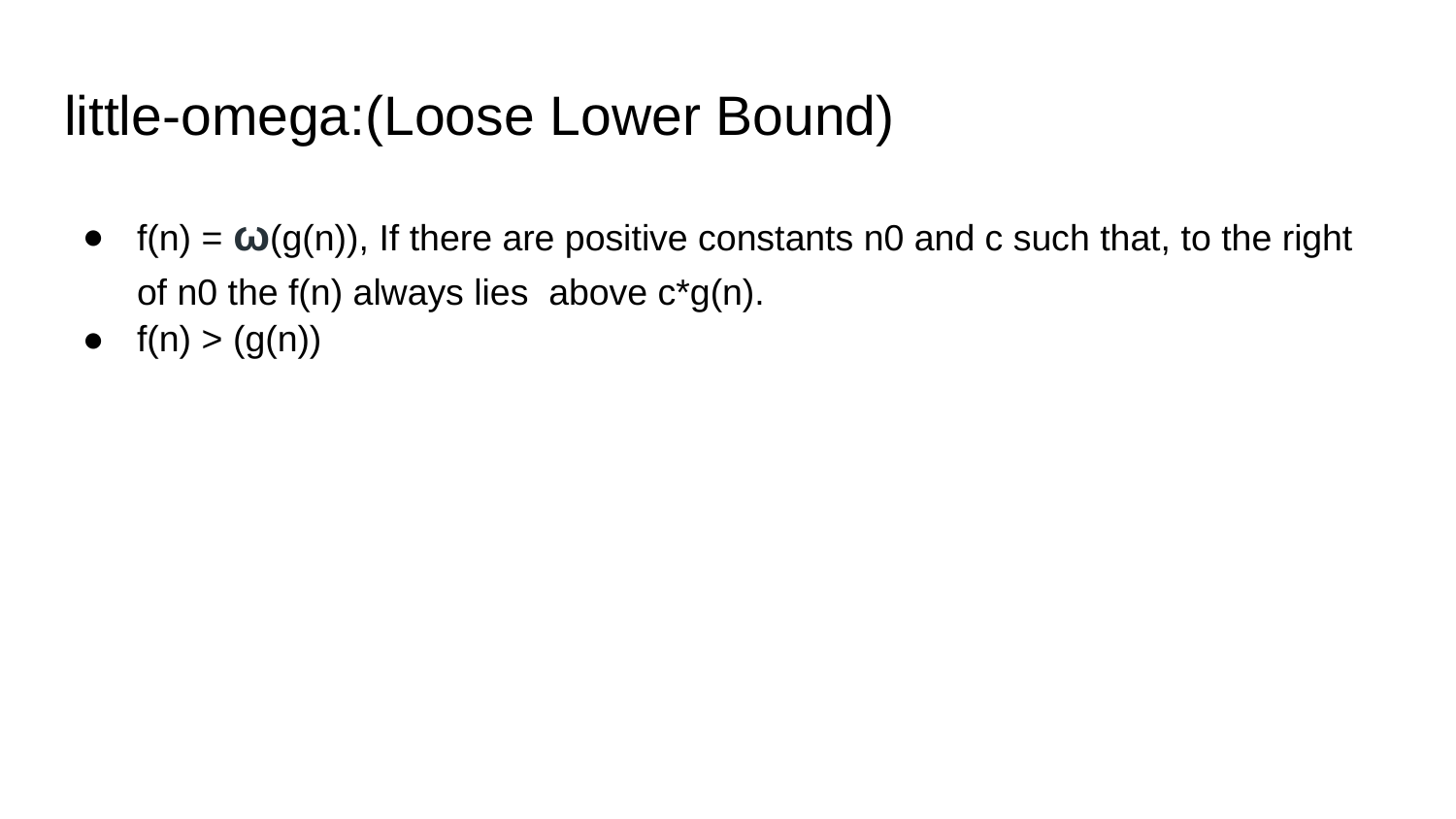

# little-omega:(Loose Lower Bound)
f(n) = ω(g(n)), If there are positive constants n0 and c such that, to the right of n0 the f(n) always lies  above c*g(n).
f(n) > (g(n))